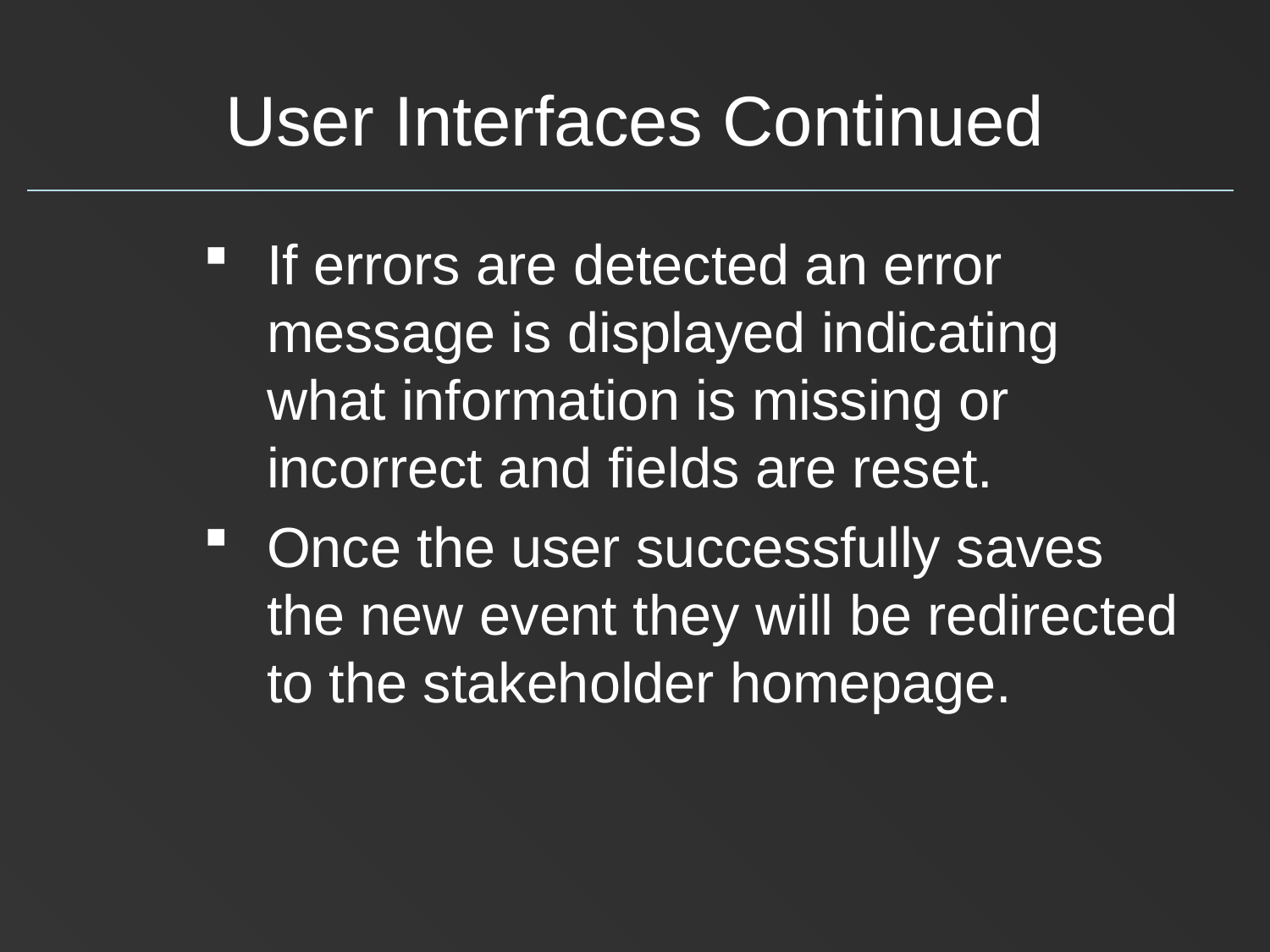

# User Interfaces Continued
If errors are detected an error message is displayed indicating what information is missing or incorrect and fields are reset.
Once the user successfully saves the new event they will be redirected to the stakeholder homepage.